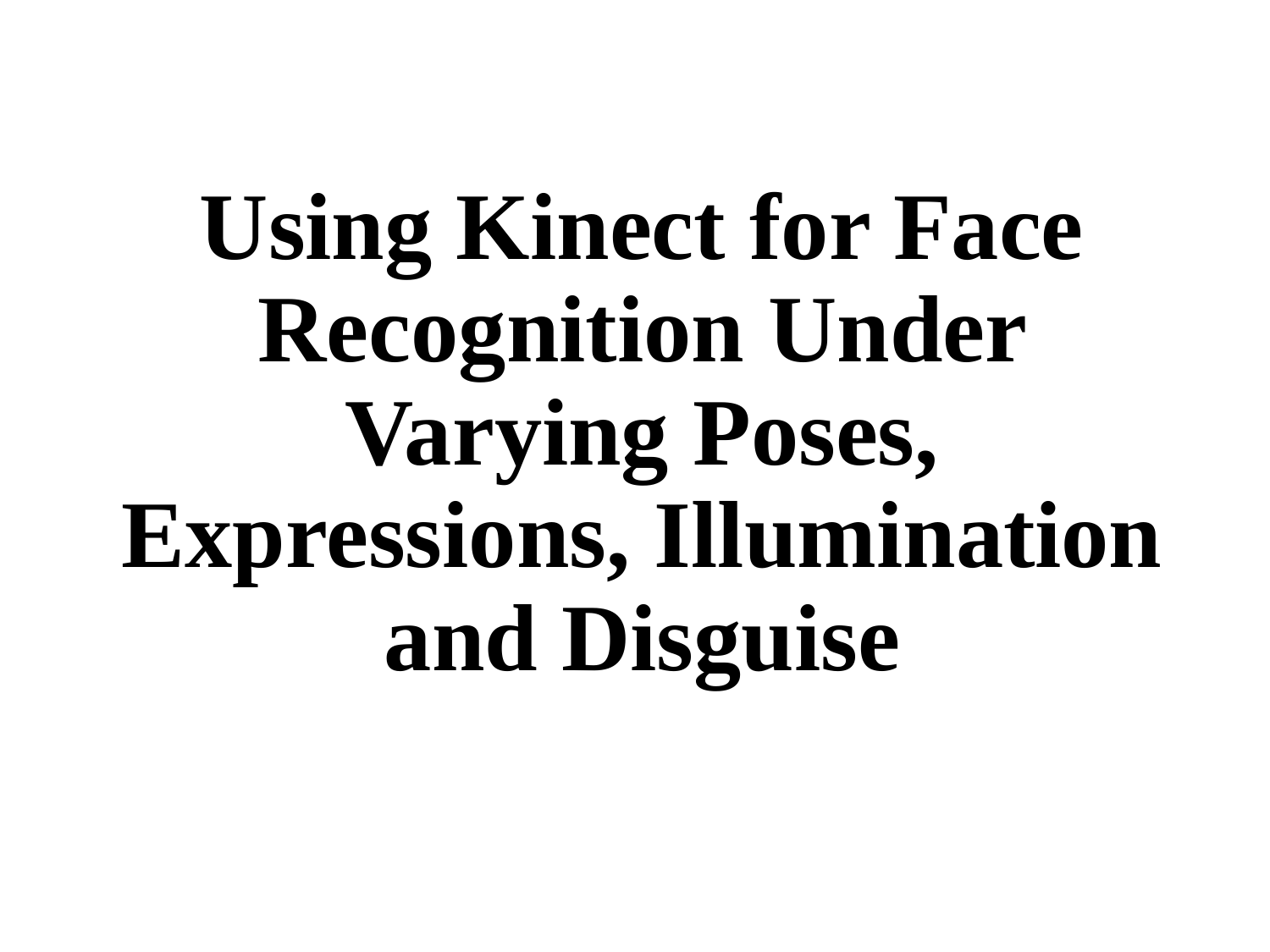

# Using Kinect for Face Recognition Under Varying Poses, Expressions, Illumination and Disguise